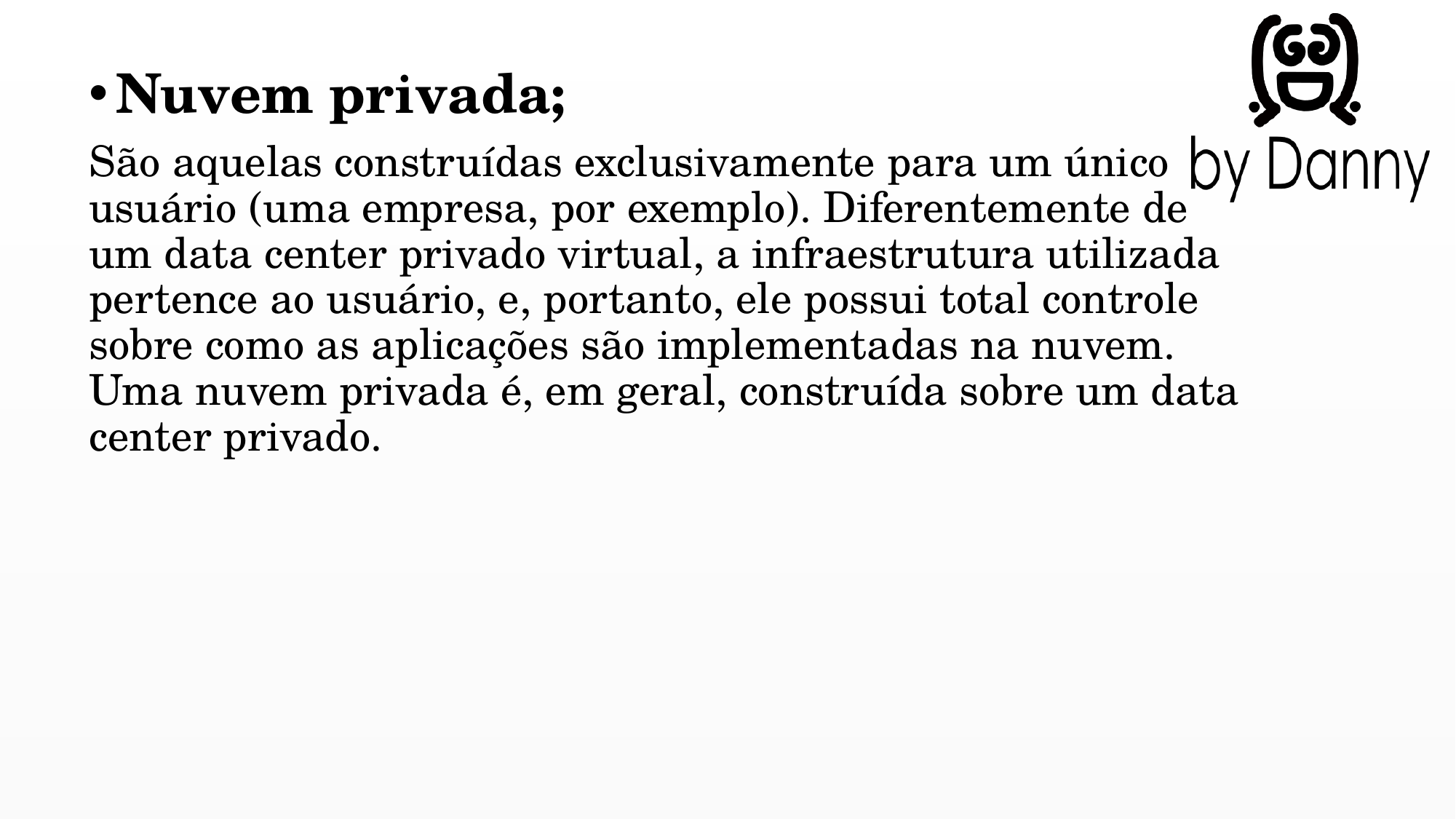

Nuvem privada;
São aquelas construídas exclusivamente para um único usuário (uma empresa, por exemplo). Diferentemente de um data center privado virtual, a infraestrutura utilizada pertence ao usuário, e, portanto, ele possui total controle sobre como as aplicações são implementadas na nuvem. Uma nuvem privada é, em geral, construída sobre um data center privado.